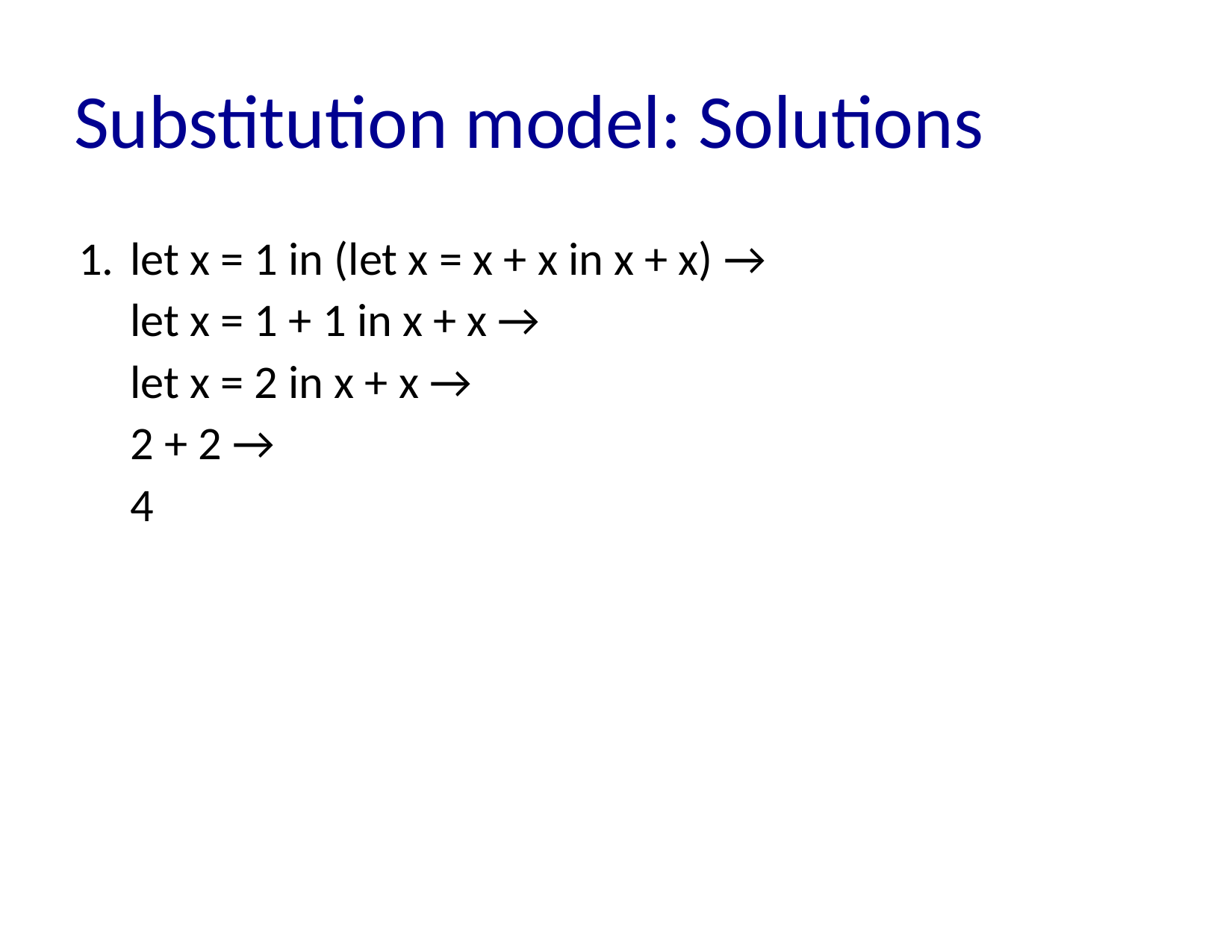

# Substitution model: Solutions
let x = 1 in (let x = x + x in x + x) →
let x = 1 + 1 in x + x →
let x = 2 in x + x →
2 + 2 →
4